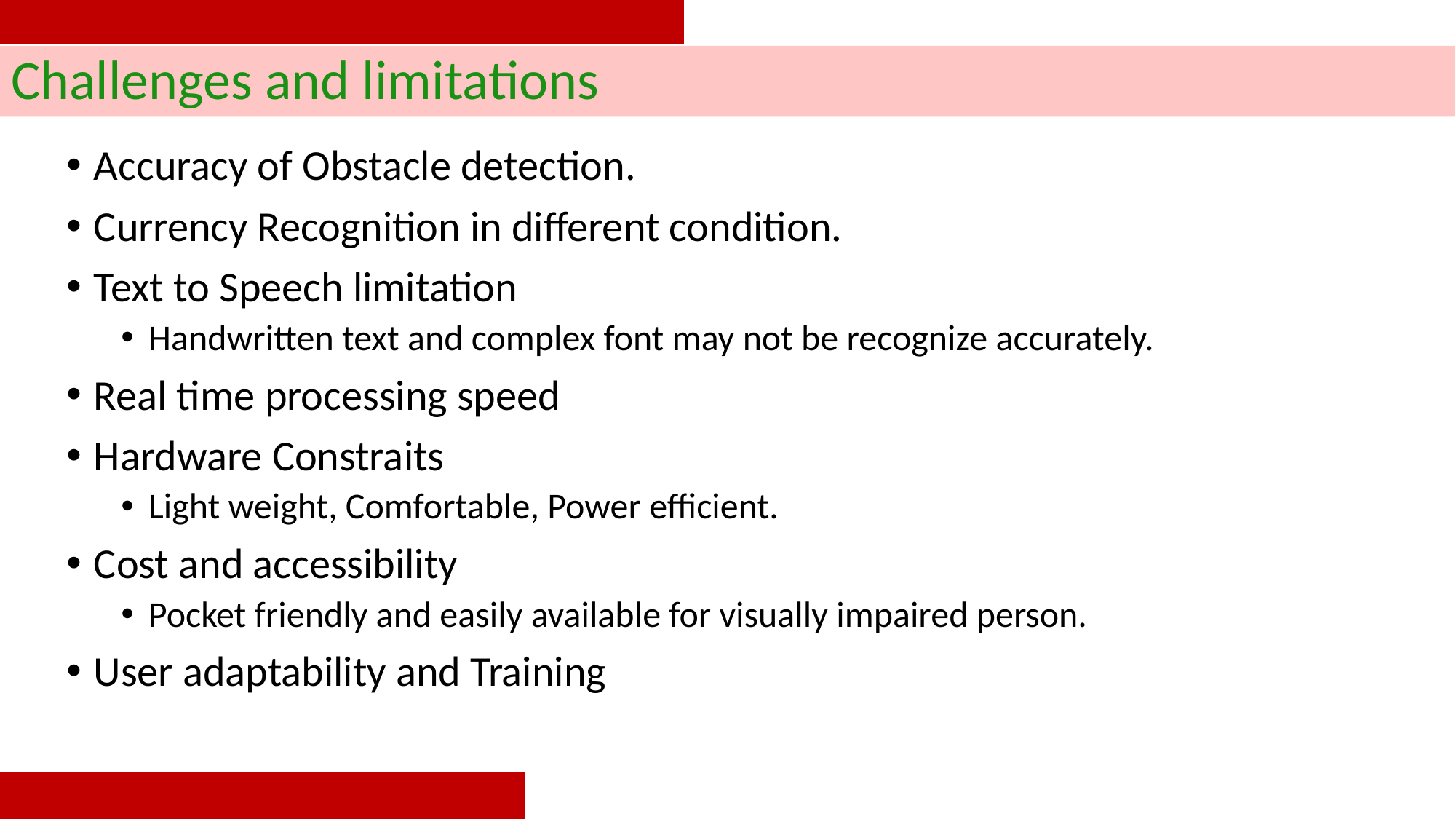

# Challenges and limitations
Accuracy of Obstacle detection.
Currency Recognition in different condition.
Text to Speech limitation
Handwritten text and complex font may not be recognize accurately.
Real time processing speed
Hardware Constraits
Light weight, Comfortable, Power efficient.
Cost and accessibility
Pocket friendly and easily available for visually impaired person.
User adaptability and Training